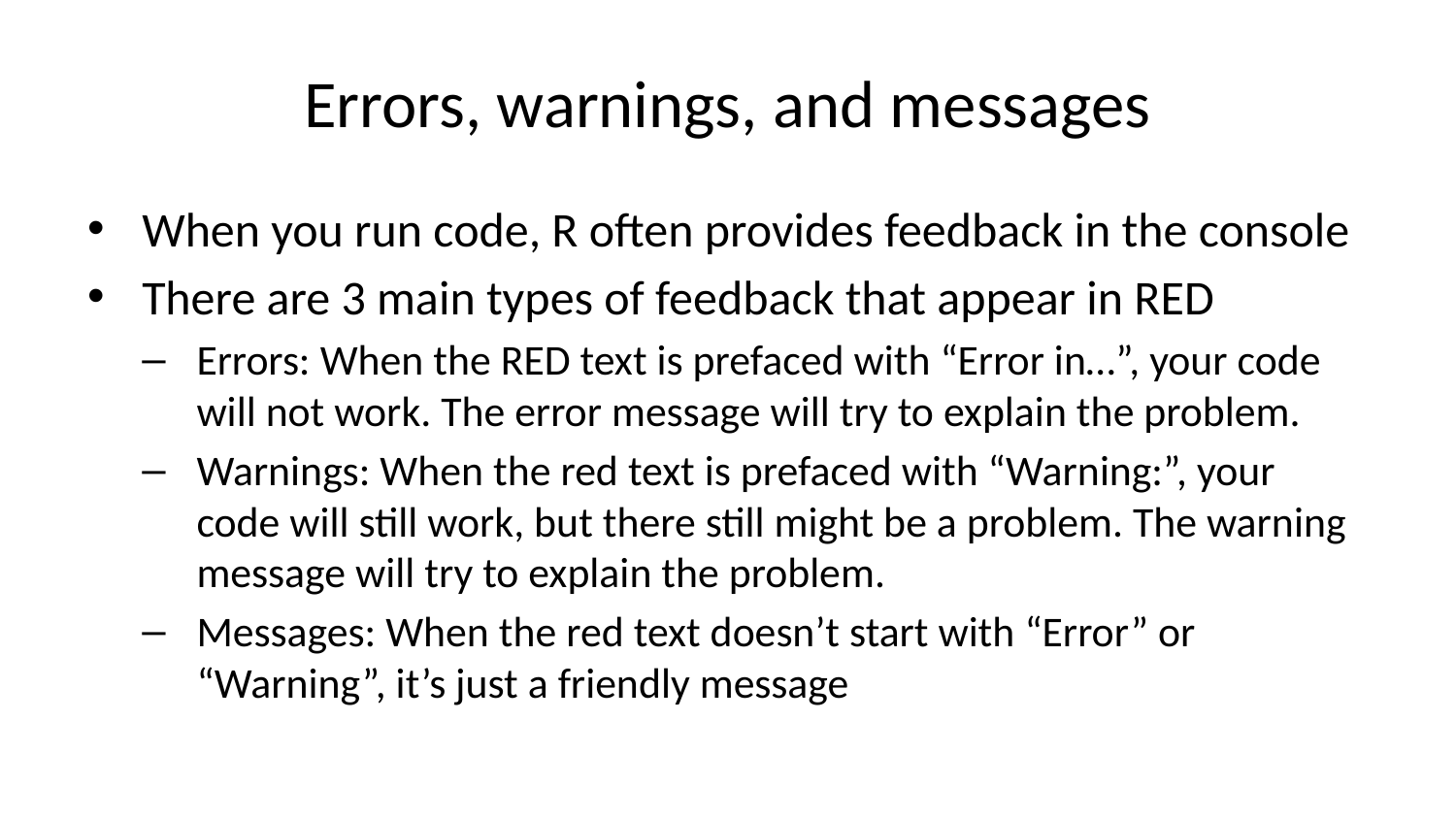

# Errors, warnings, and messages
When you run code, R often provides feedback in the console
There are 3 main types of feedback that appear in RED
Errors: When the RED text is prefaced with “Error in…”, your code will not work. The error message will try to explain the problem.
Warnings: When the red text is prefaced with “Warning:”, your code will still work, but there still might be a problem. The warning message will try to explain the problem.
Messages: When the red text doesn’t start with “Error” or “Warning”, it’s just a friendly message